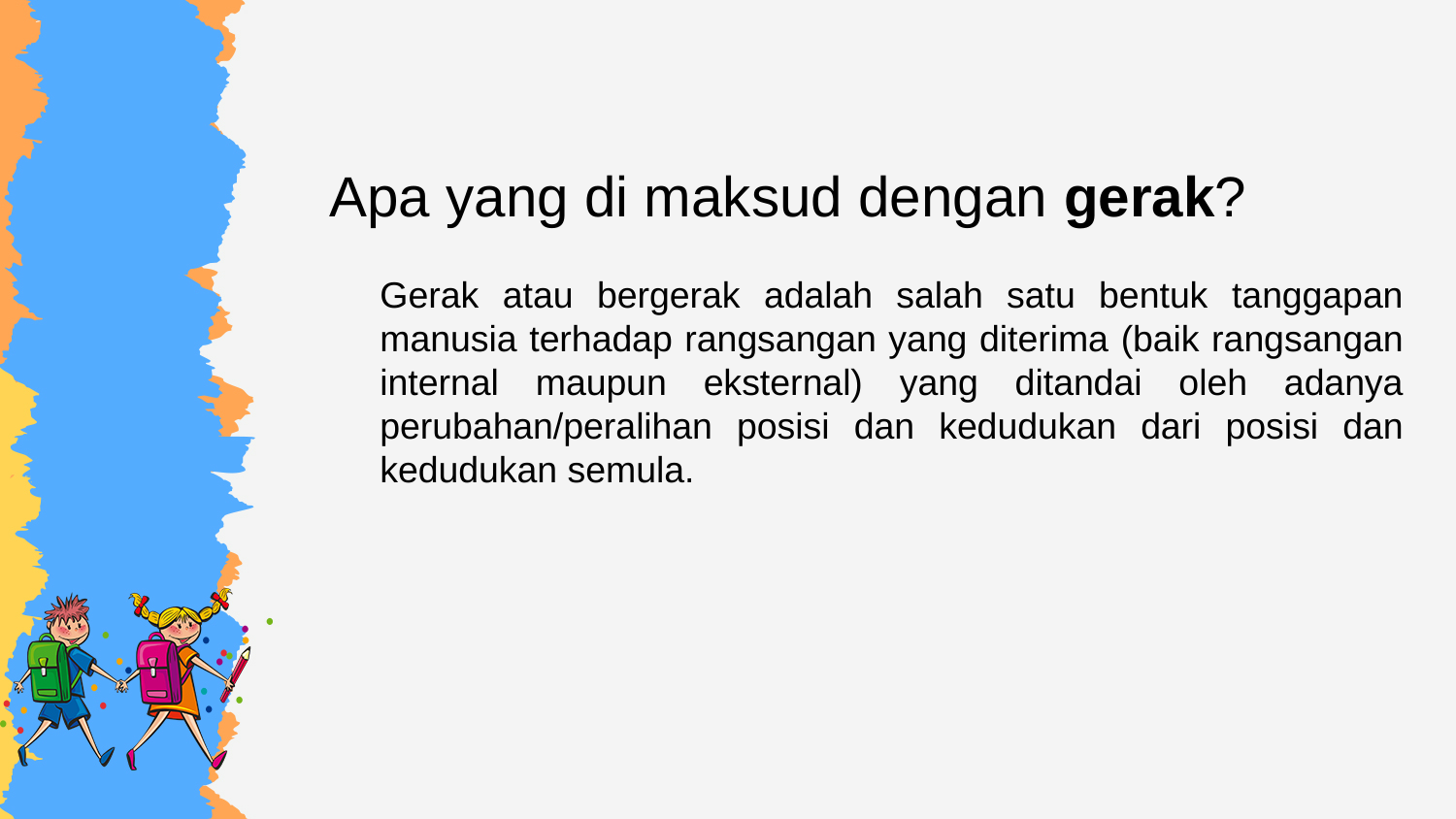

Apa yang di maksud dengan gerak?
Gerak atau bergerak adalah salah satu bentuk tanggapan manusia terhadap rangsangan yang diterima (baik rangsangan internal maupun eksternal) yang ditandai oleh adanya perubahan/peralihan posisi dan kedudukan dari posisi dan kedudukan semula.